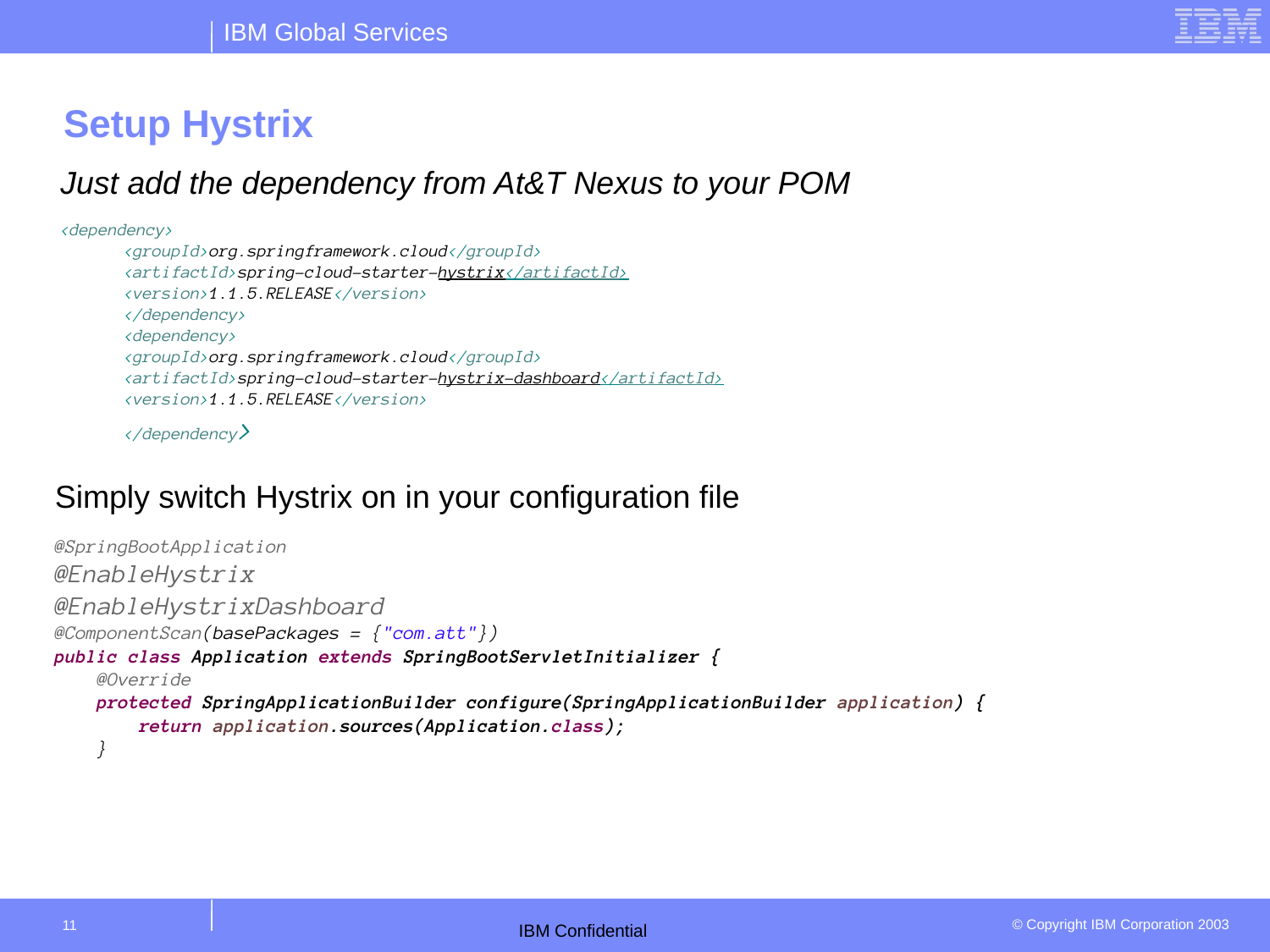

# Setup Hystrix
Just add the dependency from At&T Nexus to your POM
<dependency>
<groupId>org.springframework.cloud</groupId>
<artifactId>spring-cloud-starter-hystrix</artifactId>
<version>1.1.5.RELEASE</version>
</dependency>
<dependency>
<groupId>org.springframework.cloud</groupId>
<artifactId>spring-cloud-starter-hystrix-dashboard</artifactId>
<version>1.1.5.RELEASE</version>
</dependency>
Simply switch Hystrix on in your configuration file
@SpringBootApplication
@EnableHystrix
@EnableHystrixDashboard
@ComponentScan(basePackages = {"com.att"})
public class Application extends SpringBootServletInitializer {
    @Override
    protected SpringApplicationBuilder configure(SpringApplicationBuilder application) {
        return application.sources(Application.class);
    }
11